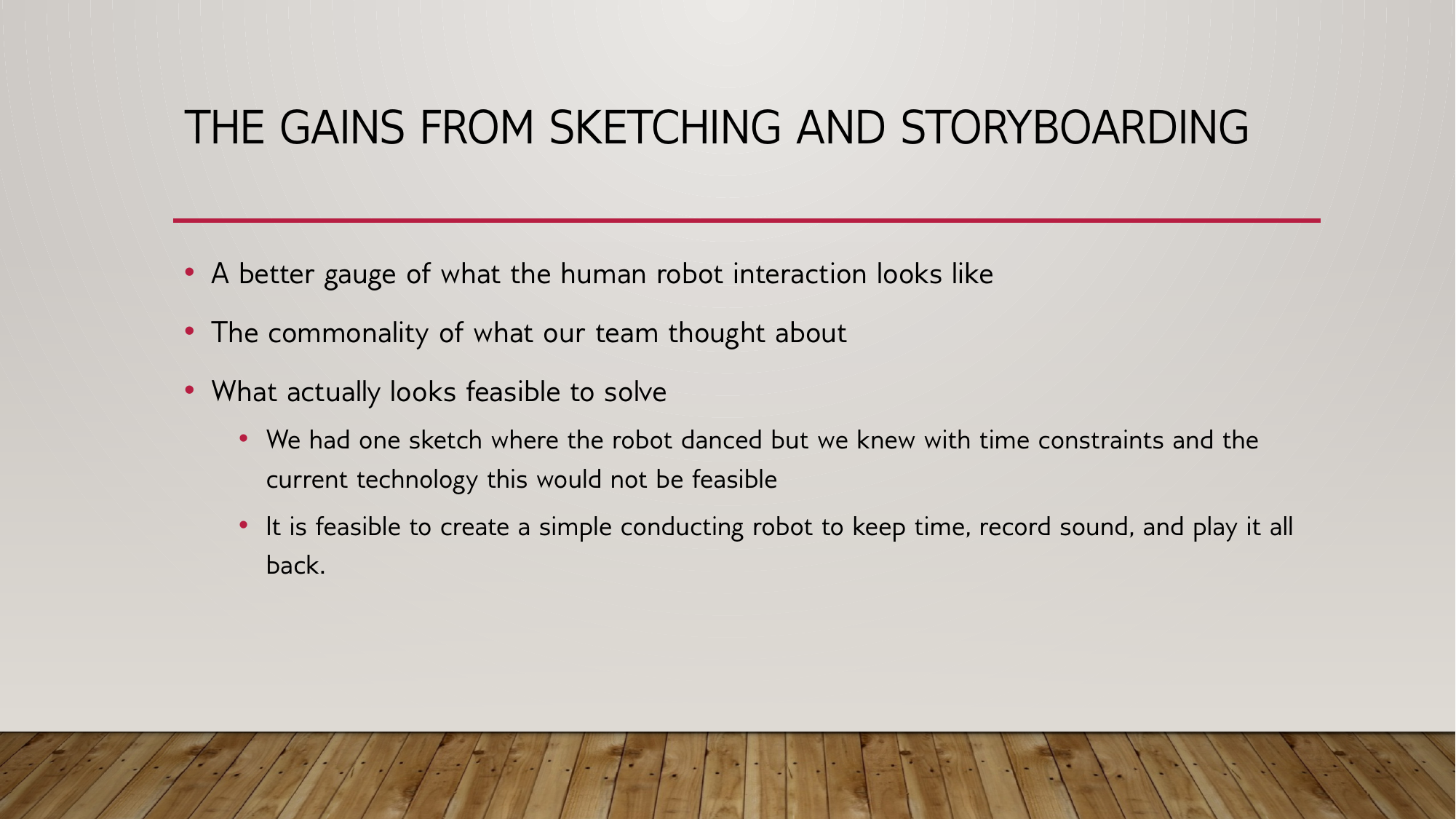

# The gains from sketching and storyboarding
A better gauge of what the human robot interaction looks like
The commonality of what our team thought about
What actually looks feasible to solve
We had one sketch where the robot danced but we knew with time constraints and the current technology this would not be feasible
It is feasible to create a simple conducting robot to keep time, record sound, and play it all back.